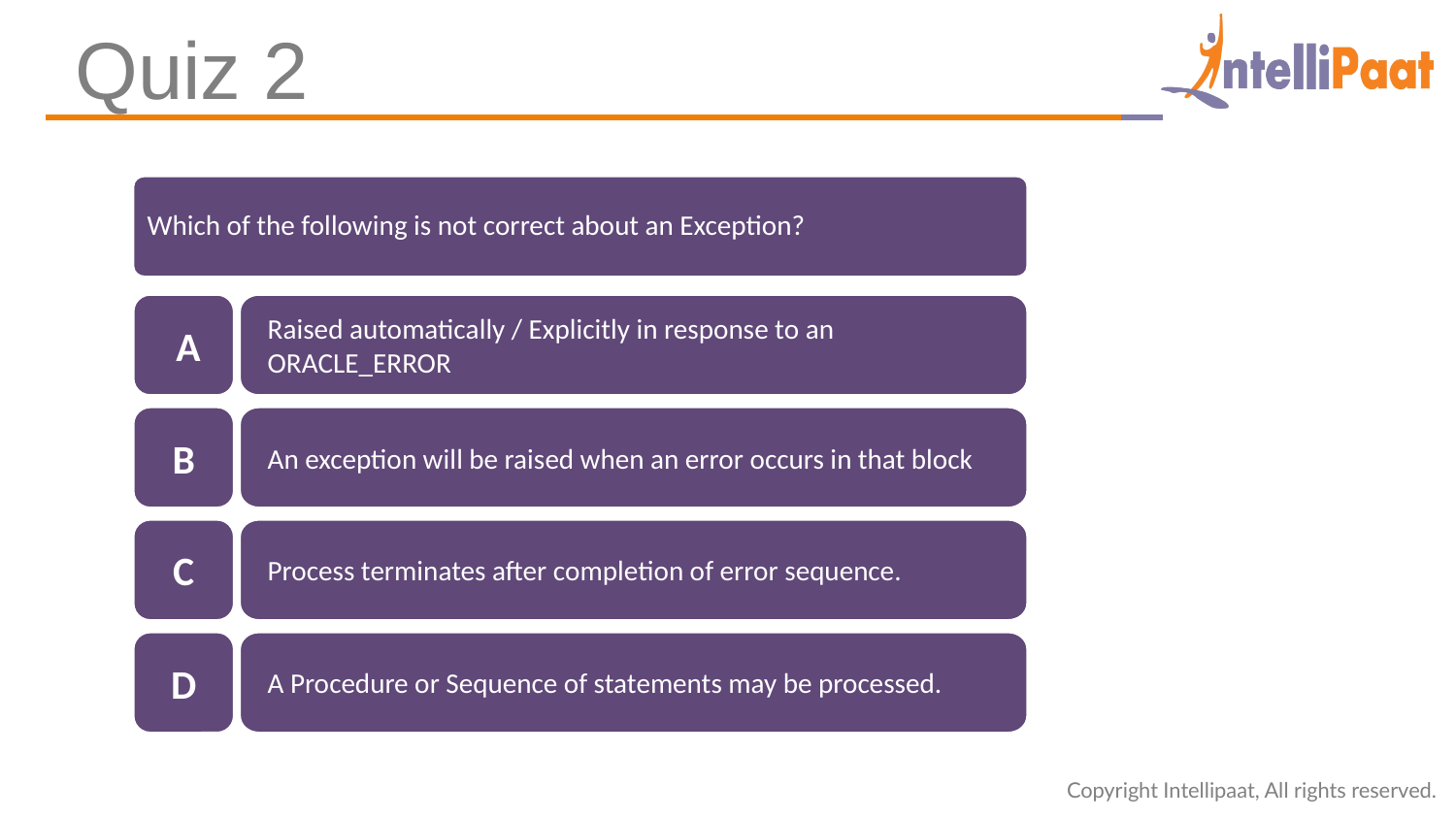

Quiz 2
Which of the following is not correct about an Exception?
 A
Raised automatically / Explicitly in response to an ORACLE_ERROR
B
An exception will be raised when an error occurs in that block
C
Process terminates after completion of error sequence.
D
A Procedure or Sequence of statements may be processed.